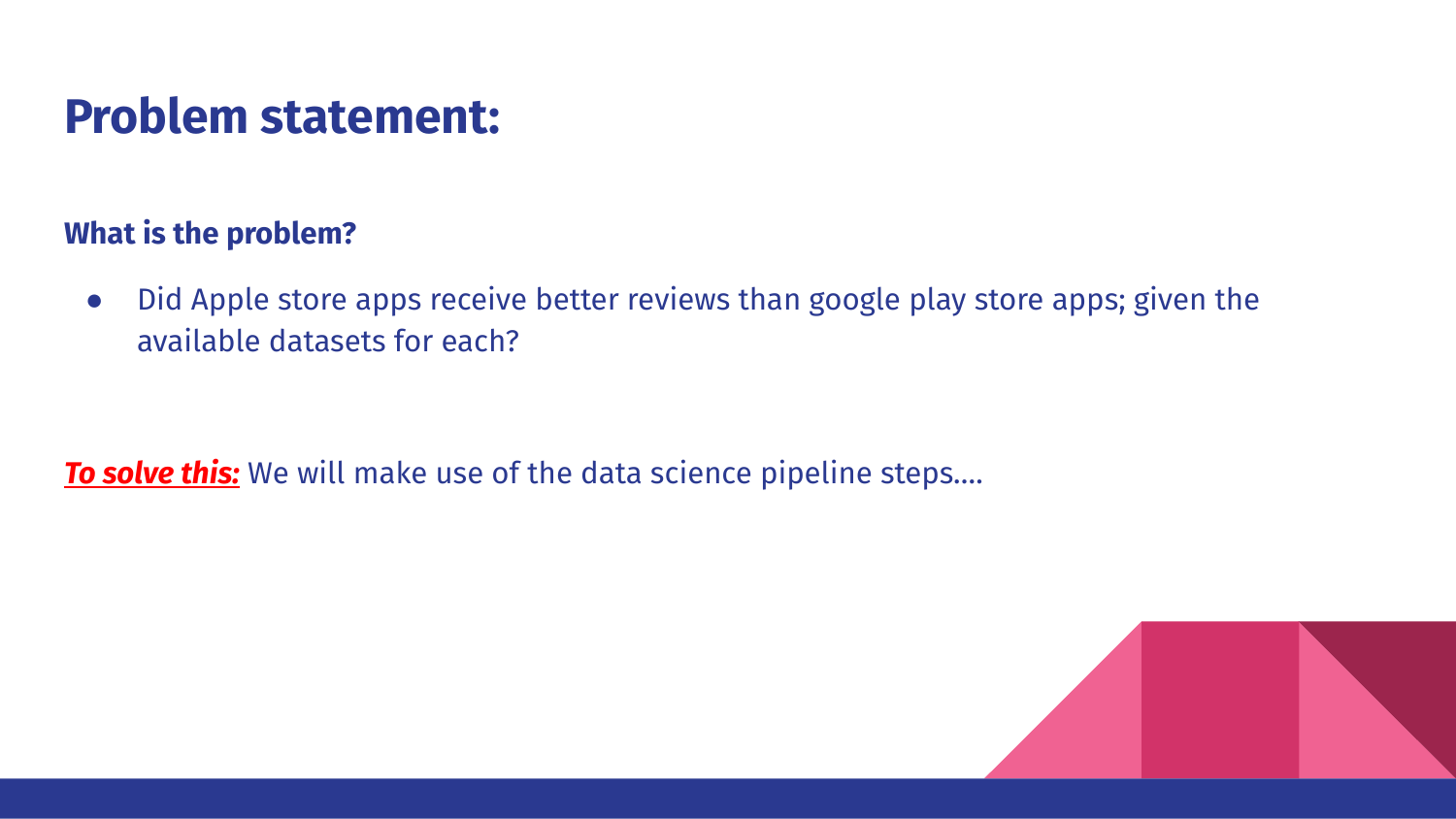

# Problem statement:
What is the problem?
Did Apple store apps receive better reviews than google play store apps; given the available datasets for each?

To solve this: We will make use of the data science pipeline steps….